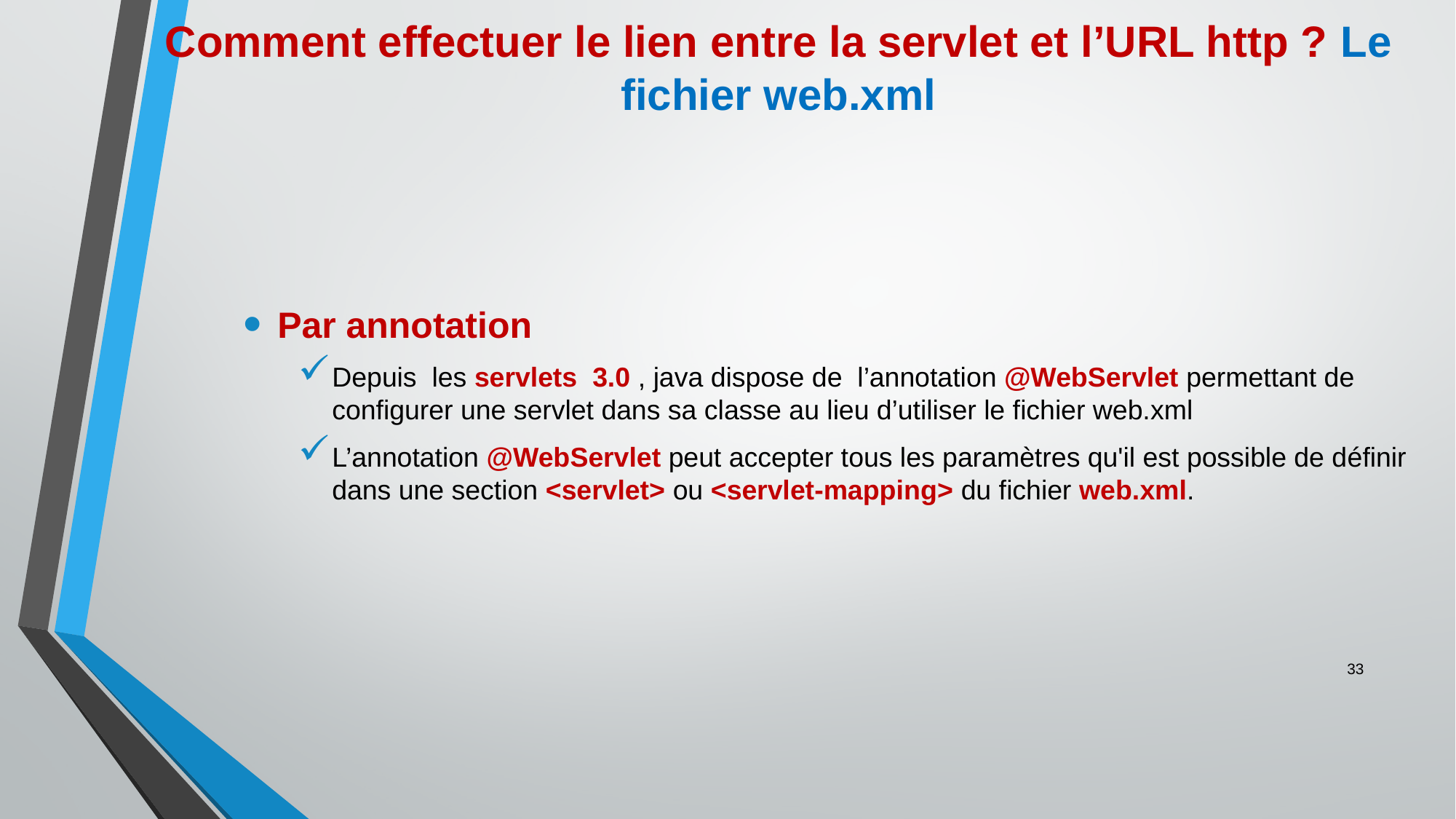

# Comment effectuer le lien entre la servlet et l’URL http ? Le fichier web.xml
Par annotation
Depuis  les servlets  3.0 , java dispose de  l’annotation @WebServlet permettant de configurer une servlet dans sa classe au lieu d’utiliser le fichier web.xml
L’annotation @WebServlet peut accepter tous les paramètres qu'il est possible de définir dans une section <servlet> ou <servlet-mapping> du fichier web.xml.

33